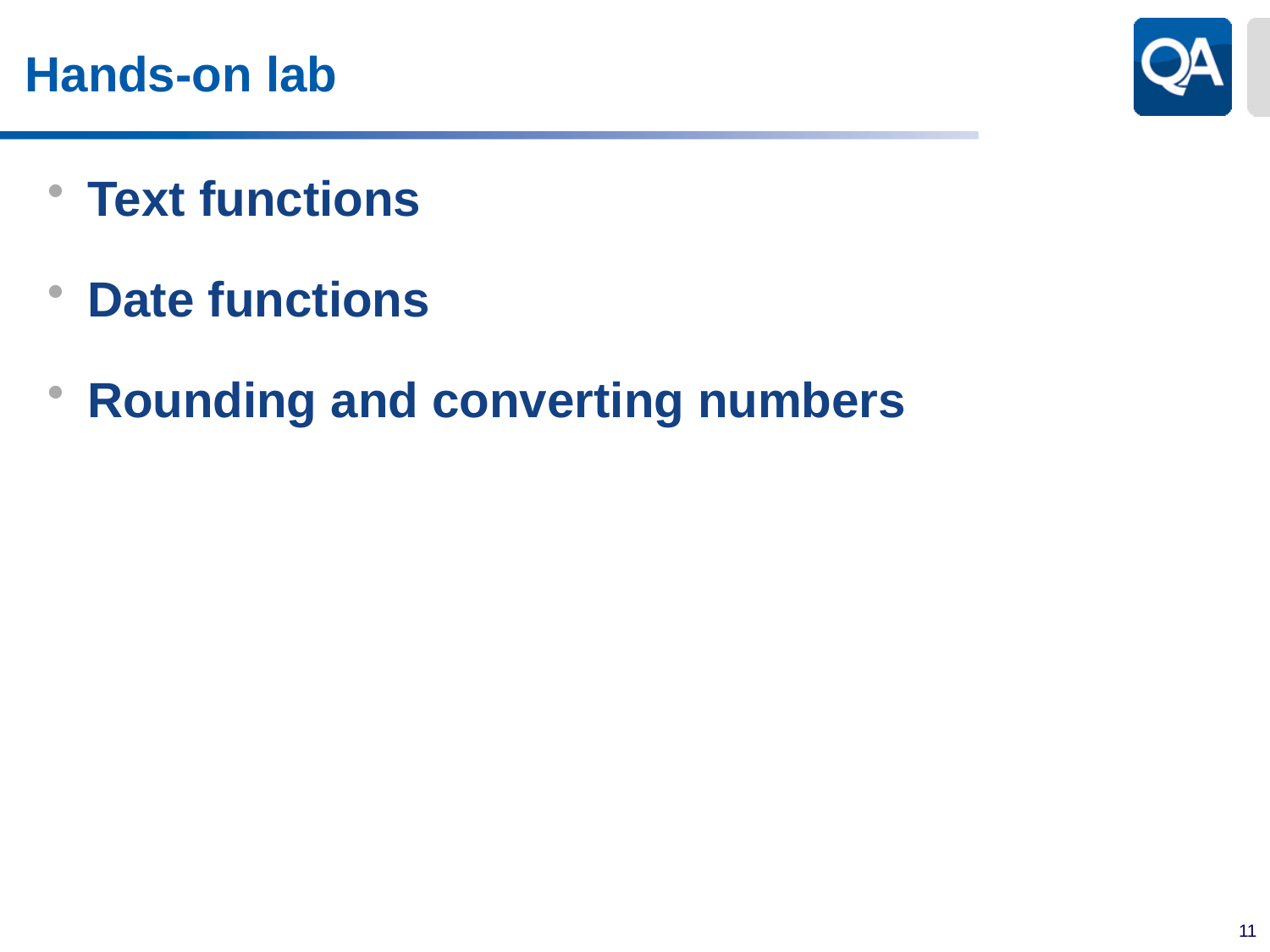

# Hands-on lab
Text functions
Date functions
Rounding and converting numbers